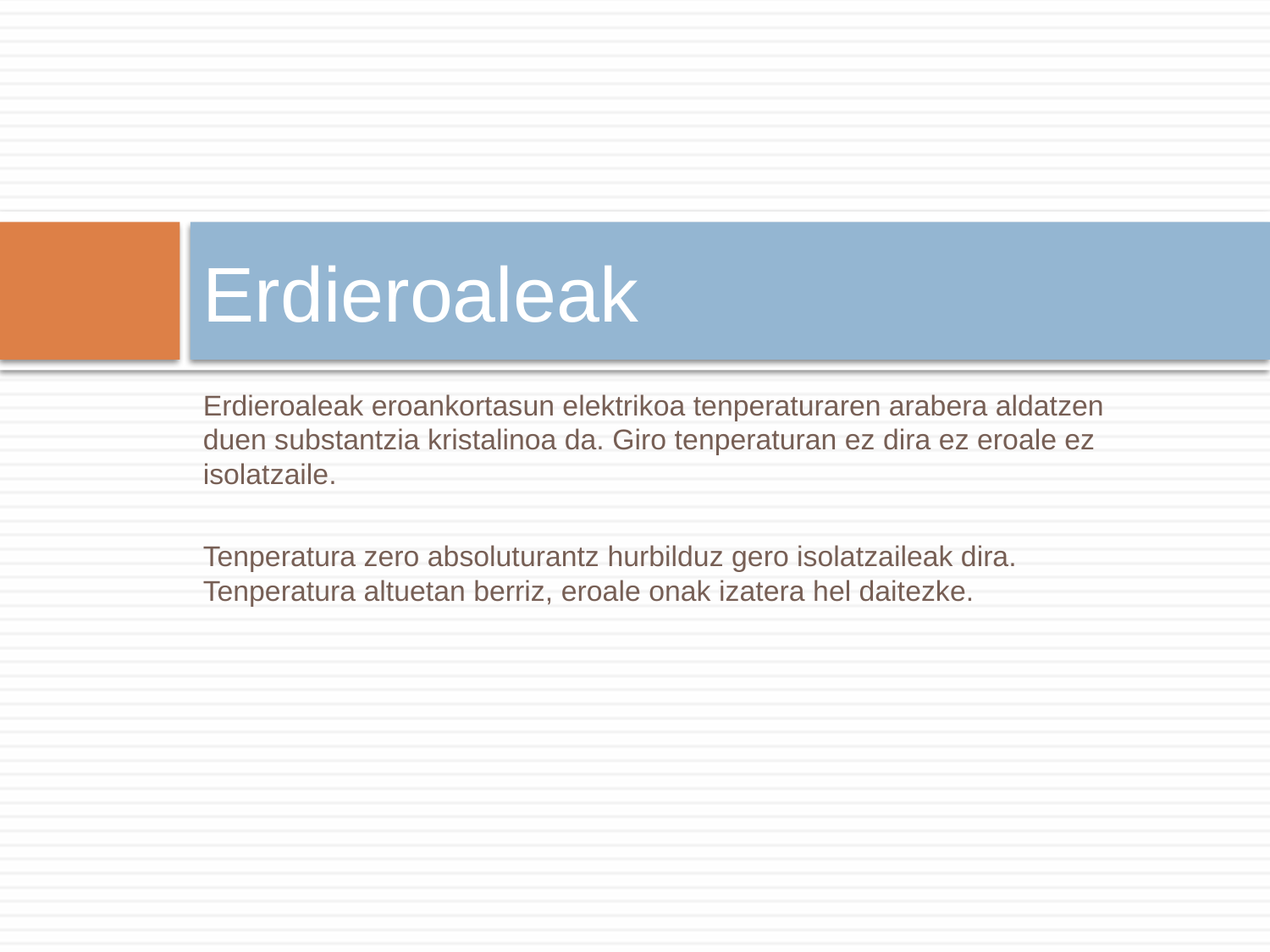

# Erdieroaleak
Erdieroaleak eroankortasun elektrikoa tenperaturaren arabera aldatzen duen substantzia kristalinoa da. Giro tenperaturan ez dira ez eroale ez isolatzaile.

Tenperatura zero absoluturantz hurbilduz gero isolatzaileak dira. Tenperatura altuetan berriz, eroale onak izatera hel daitezke.